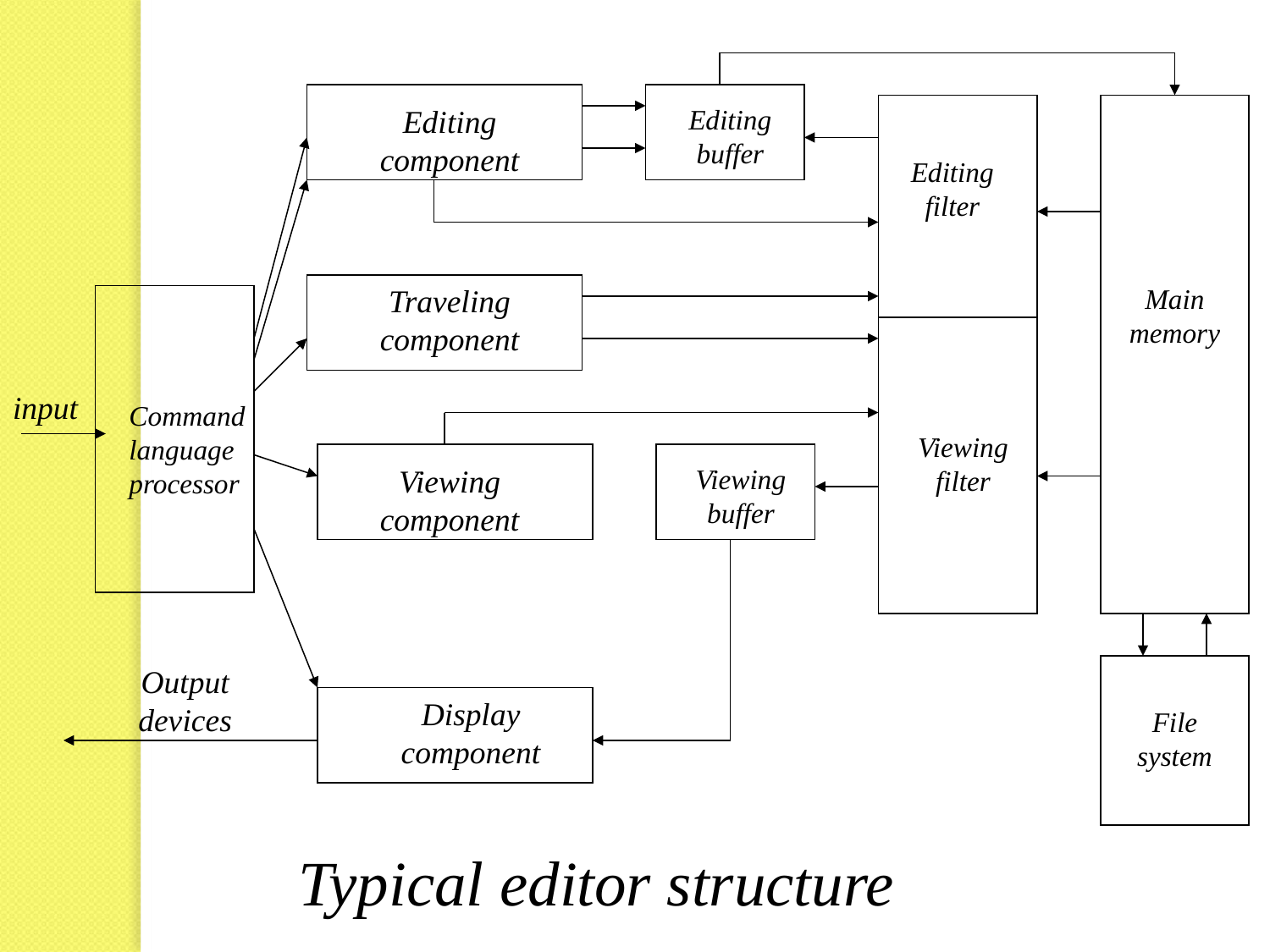

Editing component
Editing buffer

Editing filter

Traveling component
Main memory

input
Command language processor
Viewing filter

Viewing component
Viewing buffer
Output devices

Display component
File system
Typical editor structure